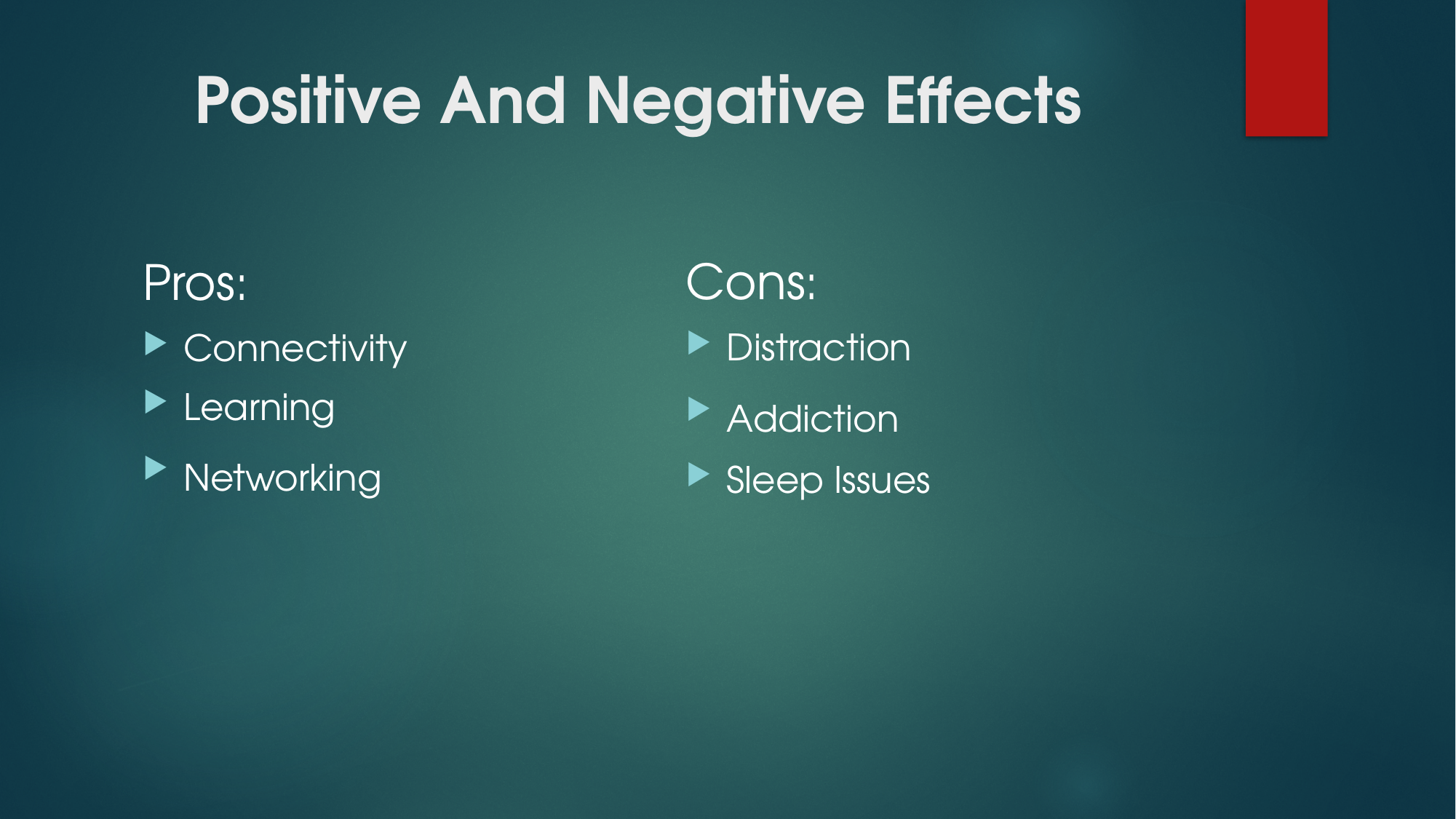

# Positive And Negative Effects
Cons:
Distraction
Addiction
Sleep Issues

Pros:
Connectivity
Learning
Networking